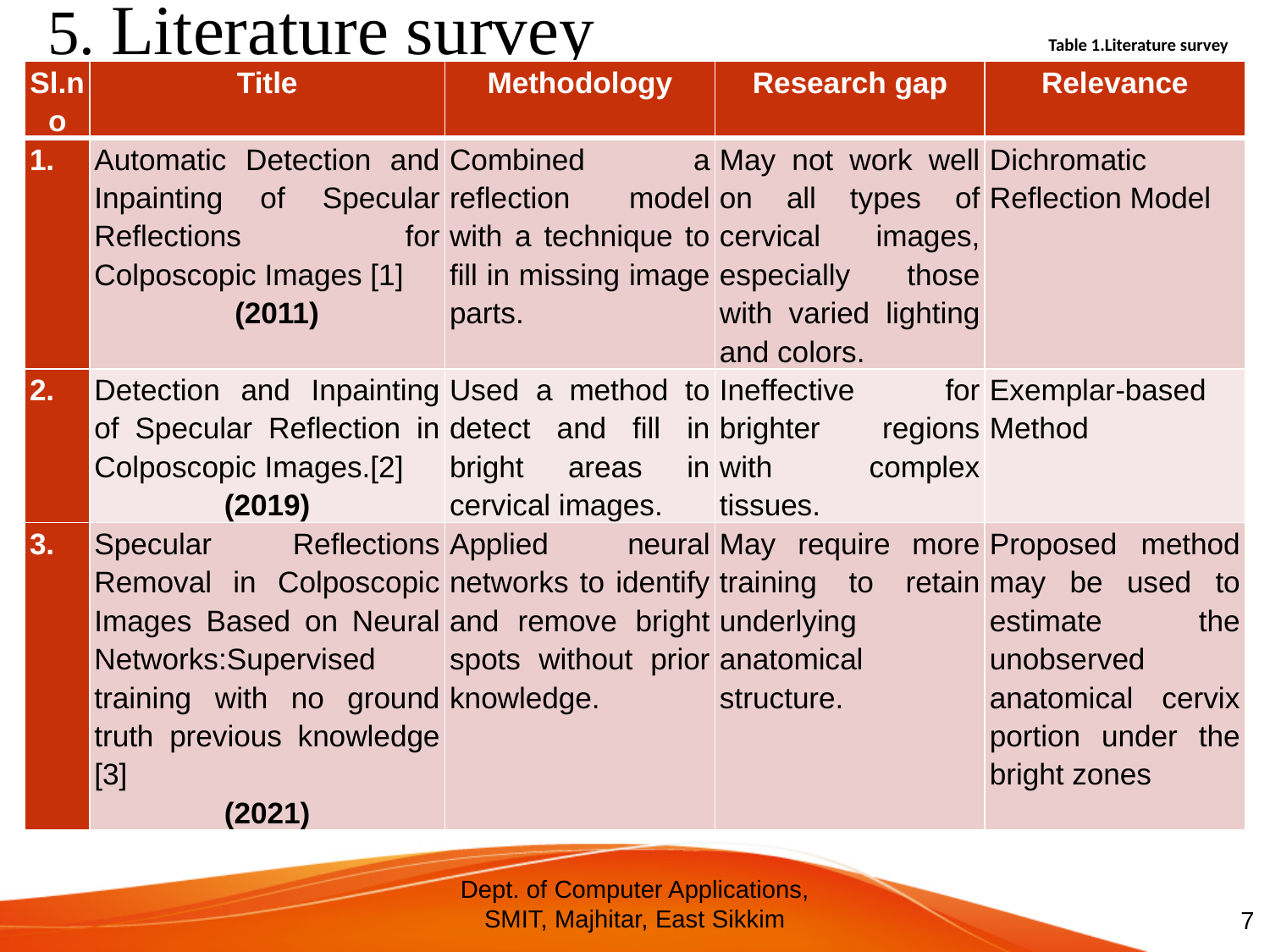

# 5. Literature survey
Table 1.Literature survey
| Sl.no | Title | Methodology | Research gap | Relevance |
| --- | --- | --- | --- | --- |
| 1. | Automatic Detection and Inpainting of Specular Reflections for Colposcopic Images [1] (2011) | Combined a reflection model with a technique to fill in missing image parts. | May not work well on all types of cervical images, especially those with varied lighting and colors. | Dichromatic Reflection Model |
| 2. | Detection and Inpainting of Specular Reflection in Colposcopic Images.[2] (2019) | Used a method to detect and fill in bright areas in cervical images. | Ineffective for brighter regions with complex tissues. | Exemplar-based Method |
| 3. | Specular Reflections Removal in Colposcopic Images Based on Neural Networks:Supervised training with no ground truth previous knowledge [3] (2021) | Applied neural networks to identify and remove bright spots without prior knowledge. | May require more training to retain underlying anatomical structure. | Proposed method may be used to estimate the unobserved anatomical cervix portion under the bright zones |
Dept. of Computer Applications, SMIT, Majhitar, East Sikkim
7